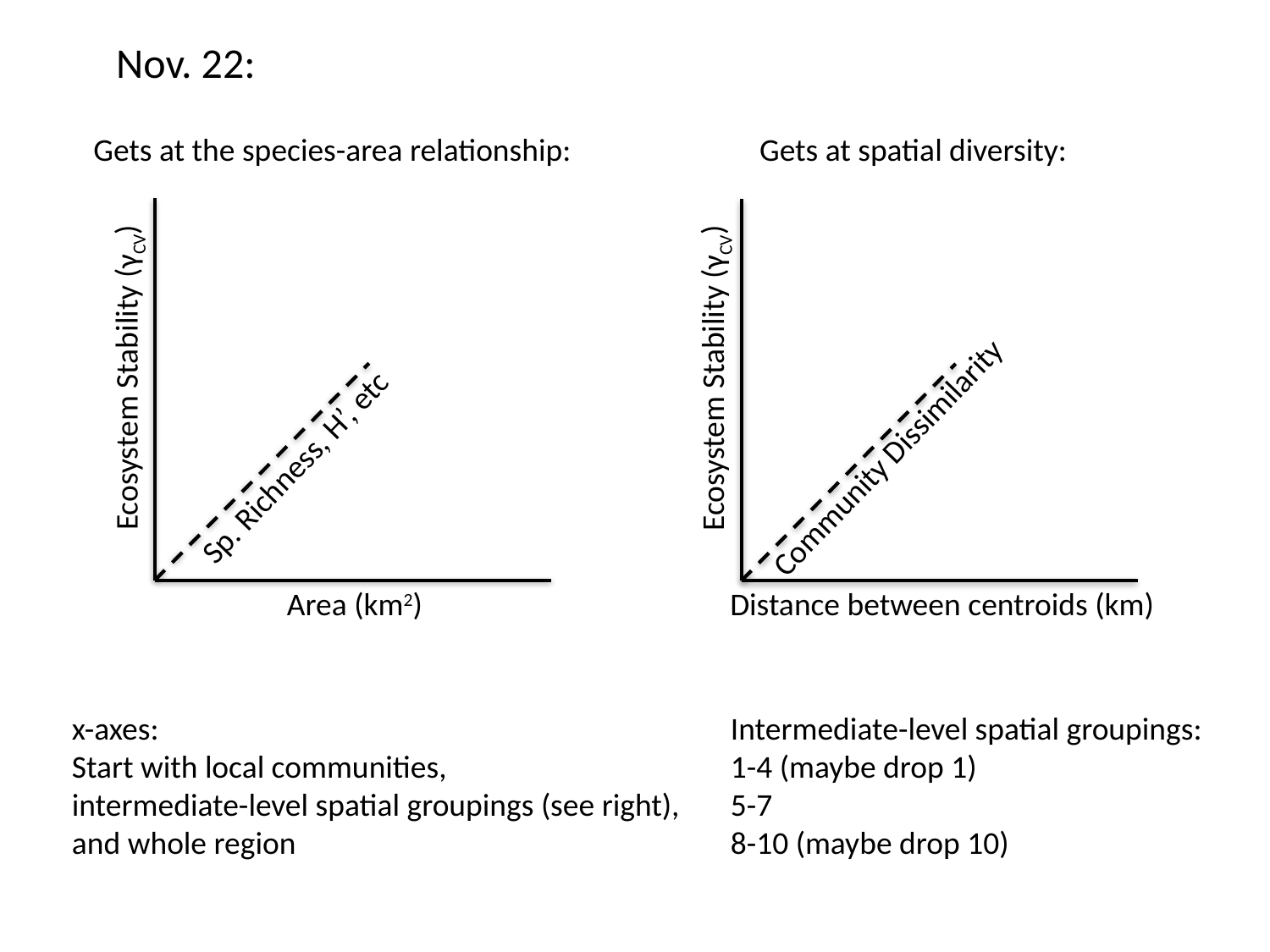

Nov. 22:
Gets at the species-area relationship:
Gets at spatial diversity:
Ecosystem Stability (γCV)
Sp. Richness, H’, etc
Area (km2)
Ecosystem Stability (γCV)
Community Dissimilarity
Distance between centroids (km)
x-axes:
Start with local communities,
intermediate-level spatial groupings (see right),
and whole region
Intermediate-level spatial groupings:
1-4 (maybe drop 1)
5-7
8-10 (maybe drop 10)